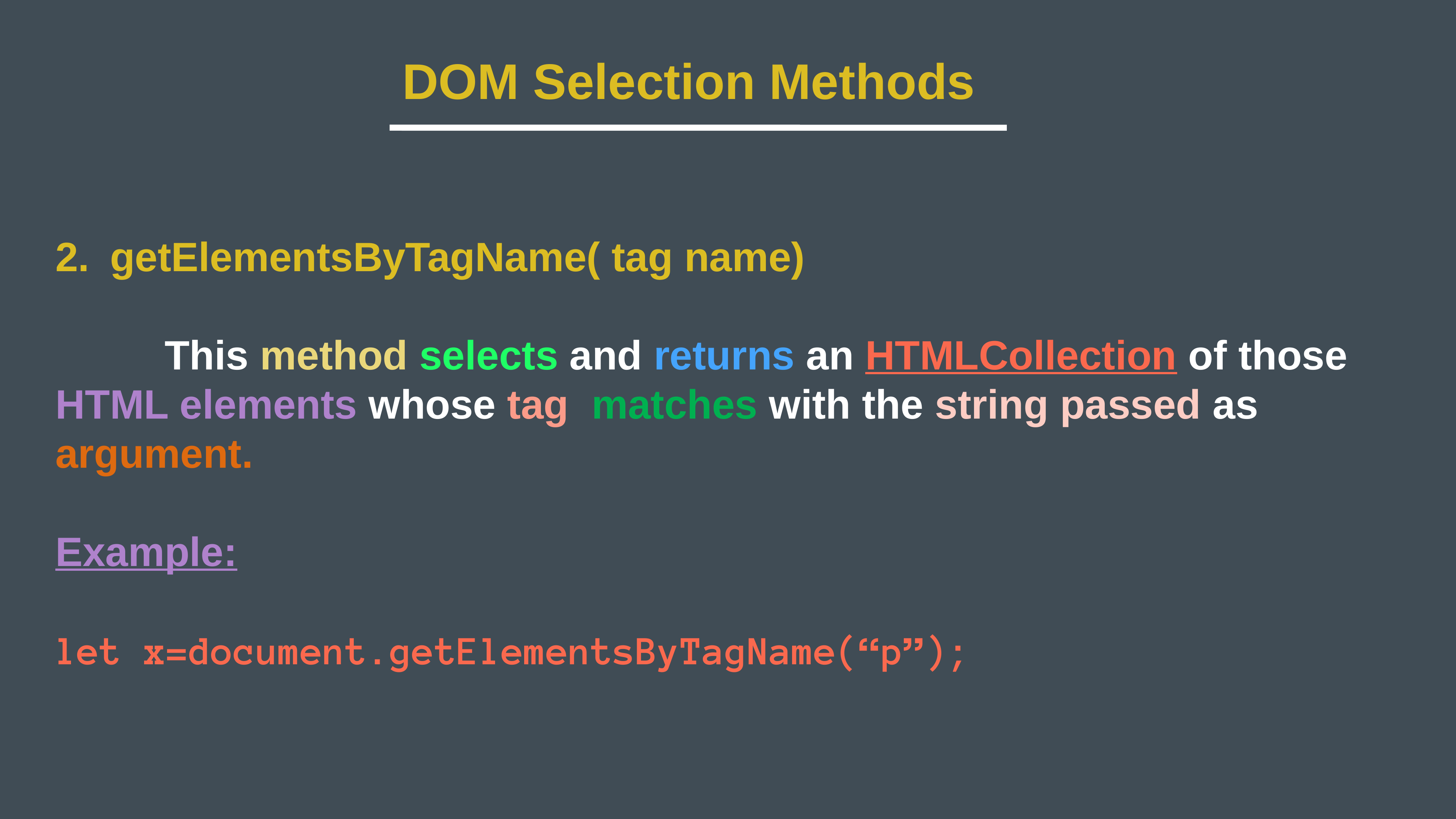

DOM Selection Methods
getElementsByTagName( tag name)

		This method selects and returns an HTMLCollection of those HTML elements whose tag  matches with the string passed as 	argument.

Example:

let x=document.getElementsByTagName(“p”);